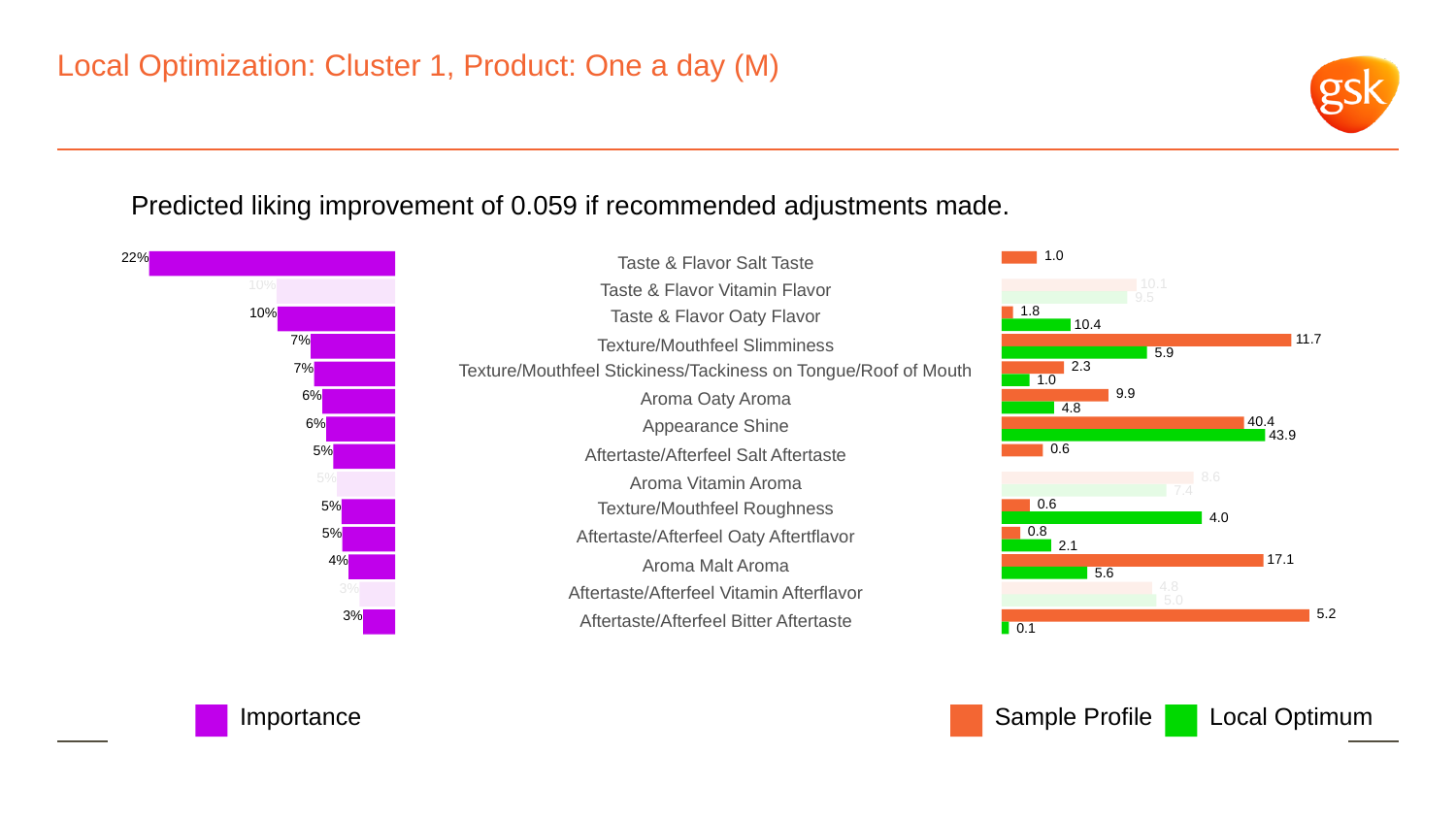

# Local Optimization: Cluster 1, Product: One a day (M)

Predicted liking improvement of 0.059 if recommended adjustments made.

  1.0
22%
Taste & Flavor Salt Taste

 10.1
10%
Taste & Flavor Vitamin Flavor

  9.5

  1.8
10%
Taste & Flavor Oaty Flavor

 10.4

 11.7
7%
Texture/Mouthfeel Slimminess

  5.9

  2.3
7%
Texture/Mouthfeel Stickiness/Tackiness on Tongue/Roof of Mouth

  1.0

  9.9
6%
Aroma Oaty Aroma

  4.8

 40.4
6%
Appearance Shine

 43.9

  0.6
5%
Aftertaste/Afterfeel Salt Aftertaste

  8.6
5%
Aroma Vitamin Aroma

  7.4

  0.6
5%
Texture/Mouthfeel Roughness

  4.0

  0.8
5%
Aftertaste/Afterfeel Oaty Aftertflavor

  2.1

 17.1
4%
Aroma Malt Aroma

  5.6

  4.8
3%
Aftertaste/Afterfeel Vitamin Afterflavor

  5.0

  5.2
3%
Aftertaste/Afterfeel Bitter Aftertaste

  0.1

Local Optimum
Sample Profile
Importance